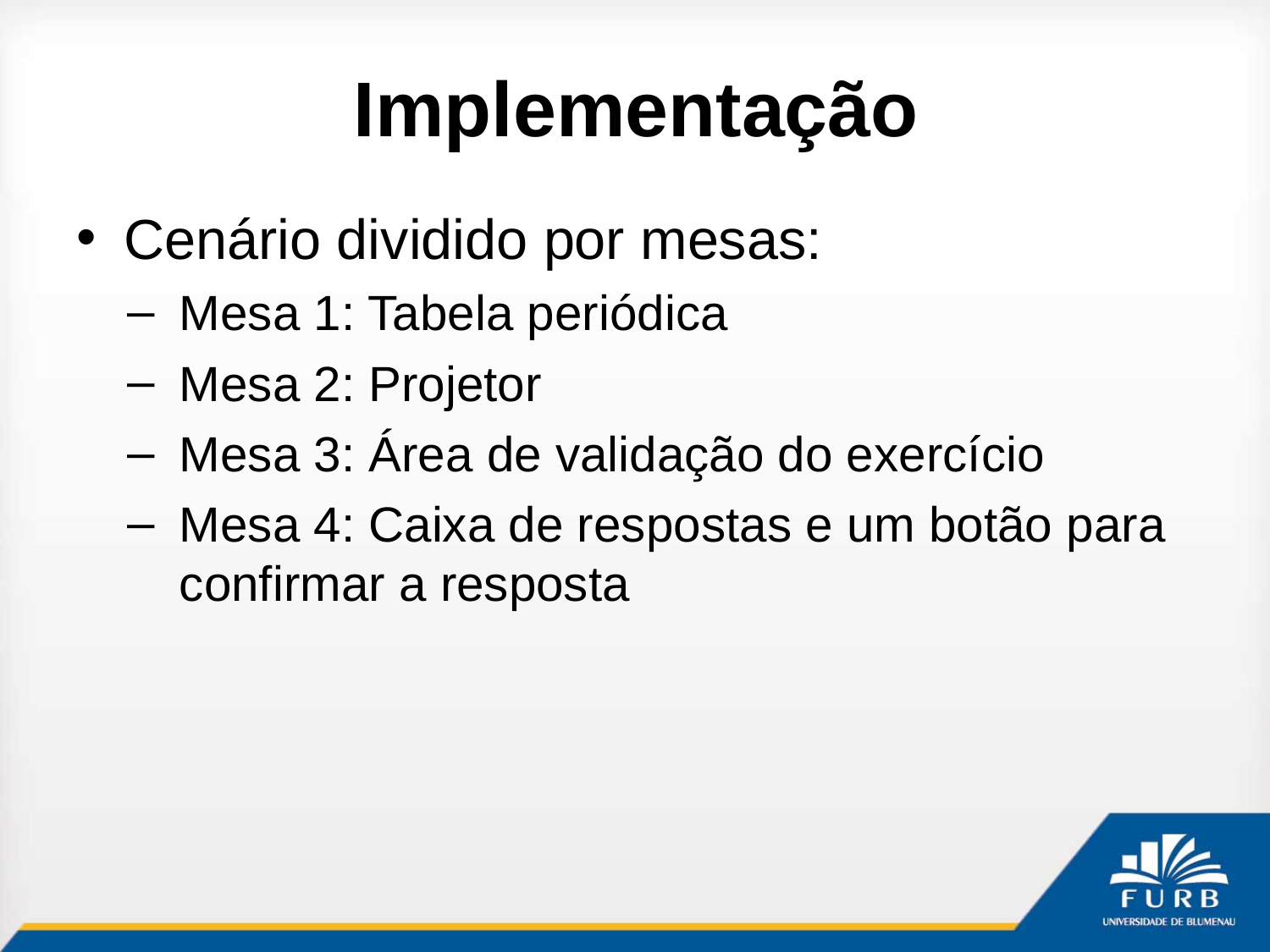

# Implementação
Cenário dividido por mesas:
Mesa 1: Tabela periódica
Mesa 2: Projetor
Mesa 3: Área de validação do exercício
Mesa 4: Caixa de respostas e um botão para confirmar a resposta